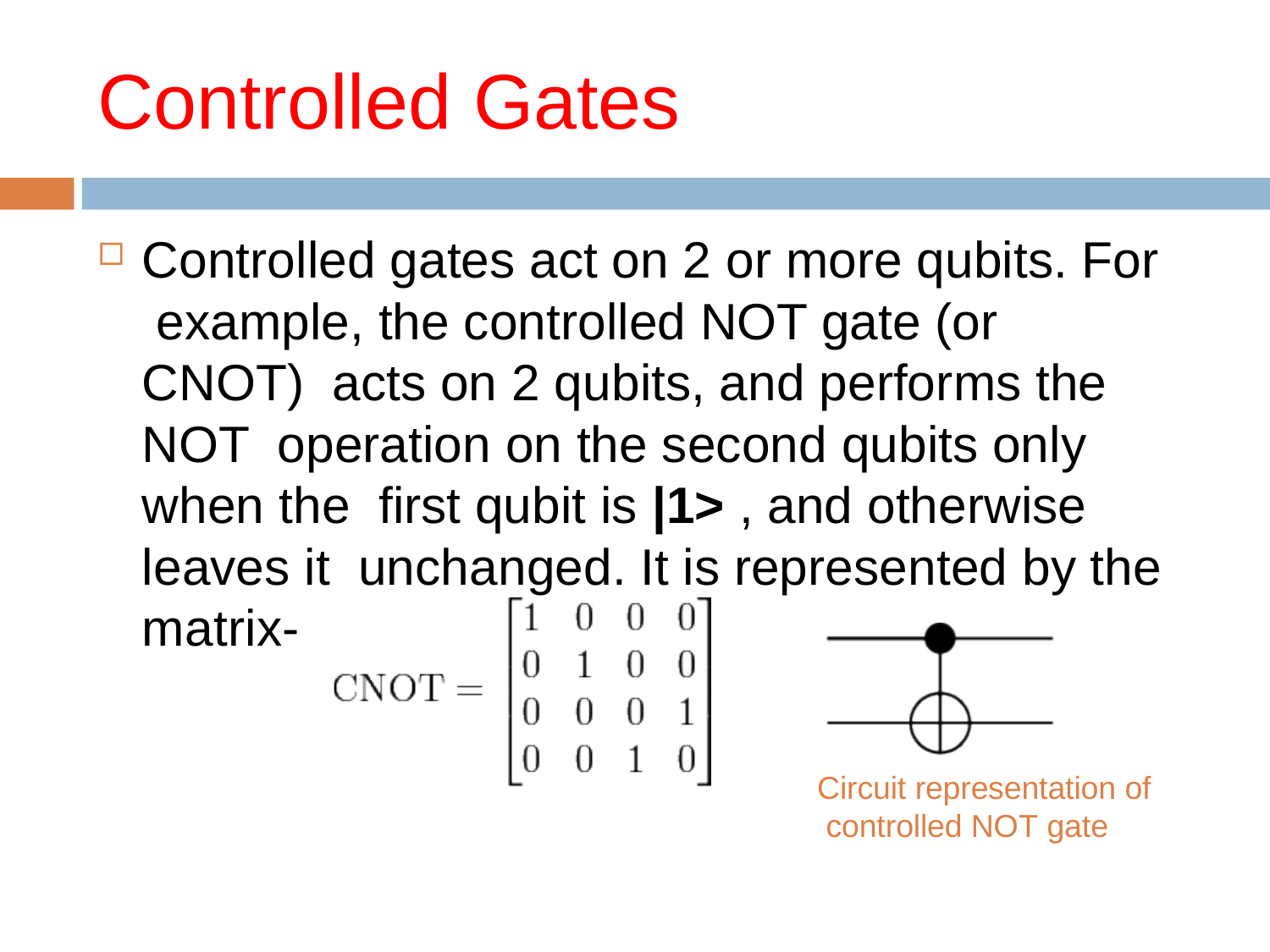

# Controlled Gates
Controlled gates act on 2 or more qubits. For  example, the controlled NOT gate (or CNOT)  acts on 2 qubits, and performs the NOT  operation on the second qubits only when the  first qubit is |1> , and otherwise leaves it  unchanged. It is represented by the matrix-

Circuit representation of  controlled NOT gate